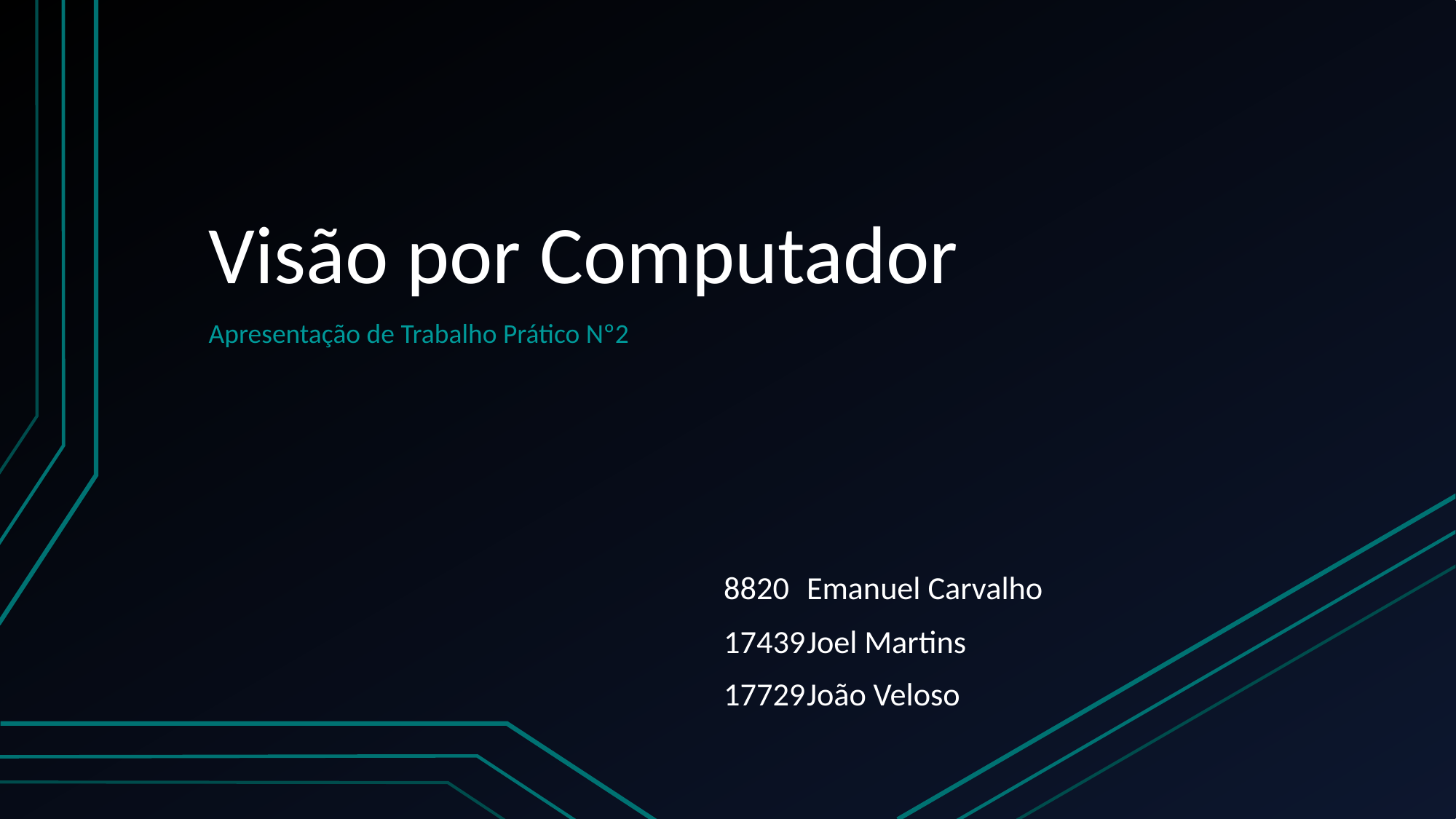

# Visão por Computador
Apresentação de Trabalho Prático Nº2
8820		Emanuel Carvalho
17439		Joel Martins
17729		João Veloso